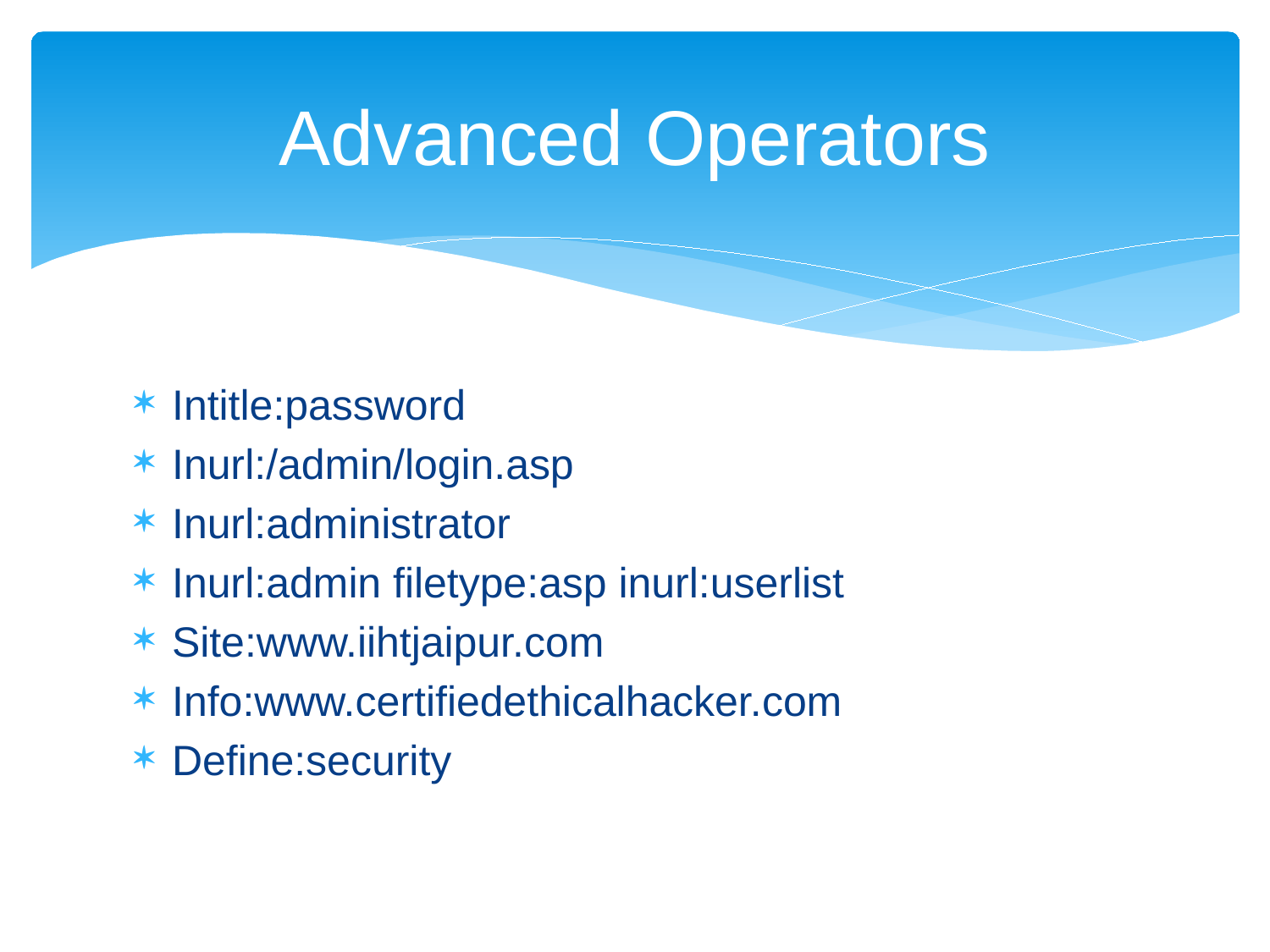

# Advanced Operators
Intitle:password
Inurl:/admin/login.asp
Inurl:administrator
Inurl:admin filetype:asp inurl:userlist
Site:www.iihtjaipur.com
Info:www.certifiedethicalhacker.com
Define:security